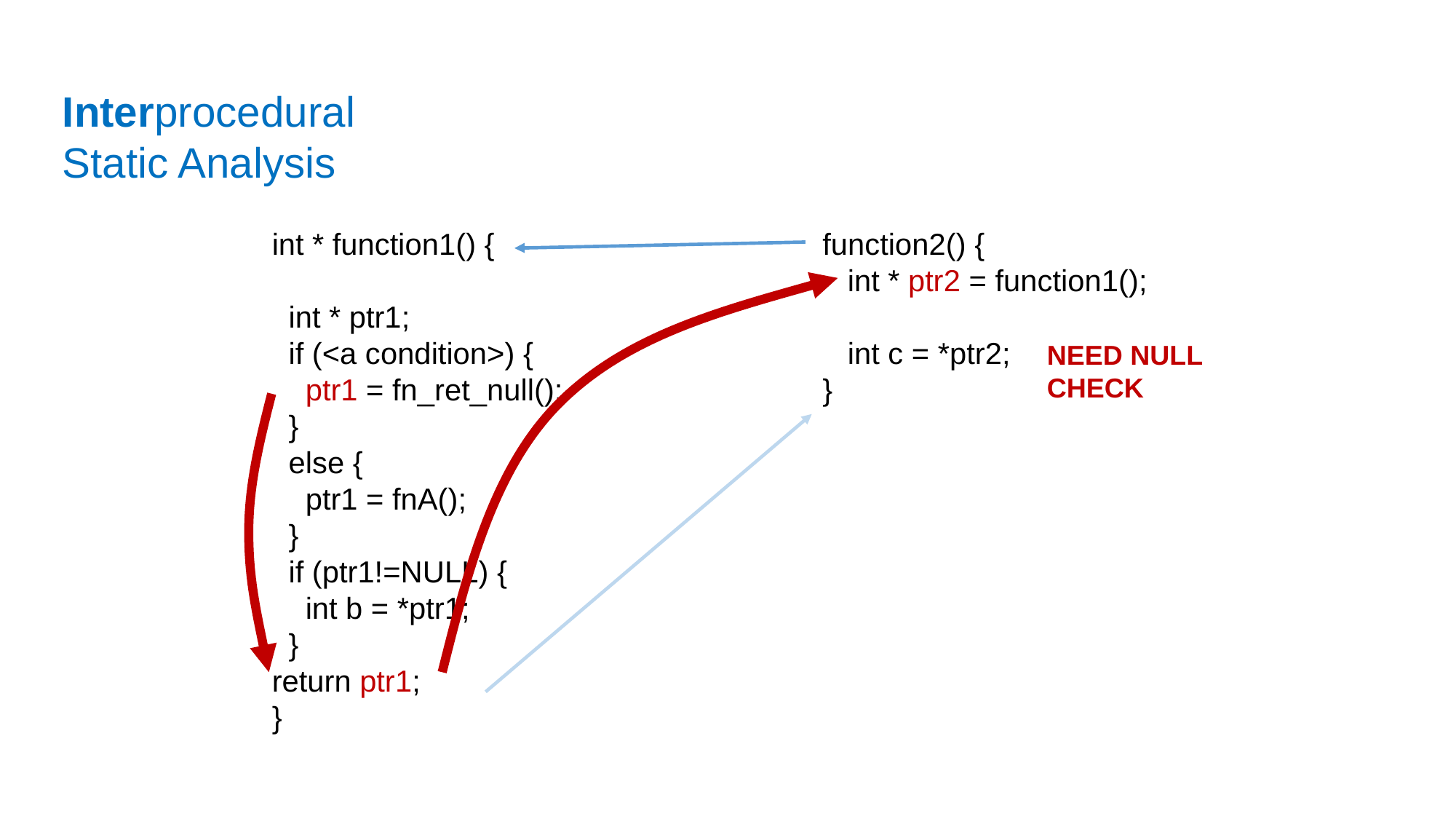

Interprocedural Static Analysis

int * function1() {

  int * ptr1;
  if (<a condition>) {
    ptr1 = fn_ret_null();
  }
  else {
    ptr1 = fnA();
  }
  if (ptr1!=NULL) {
    int b = *ptr1;
  }
return ptr1;
}
function2() {
   int * ptr2 = function1();

   int c = *ptr2;
}
NEED NULL CHECK